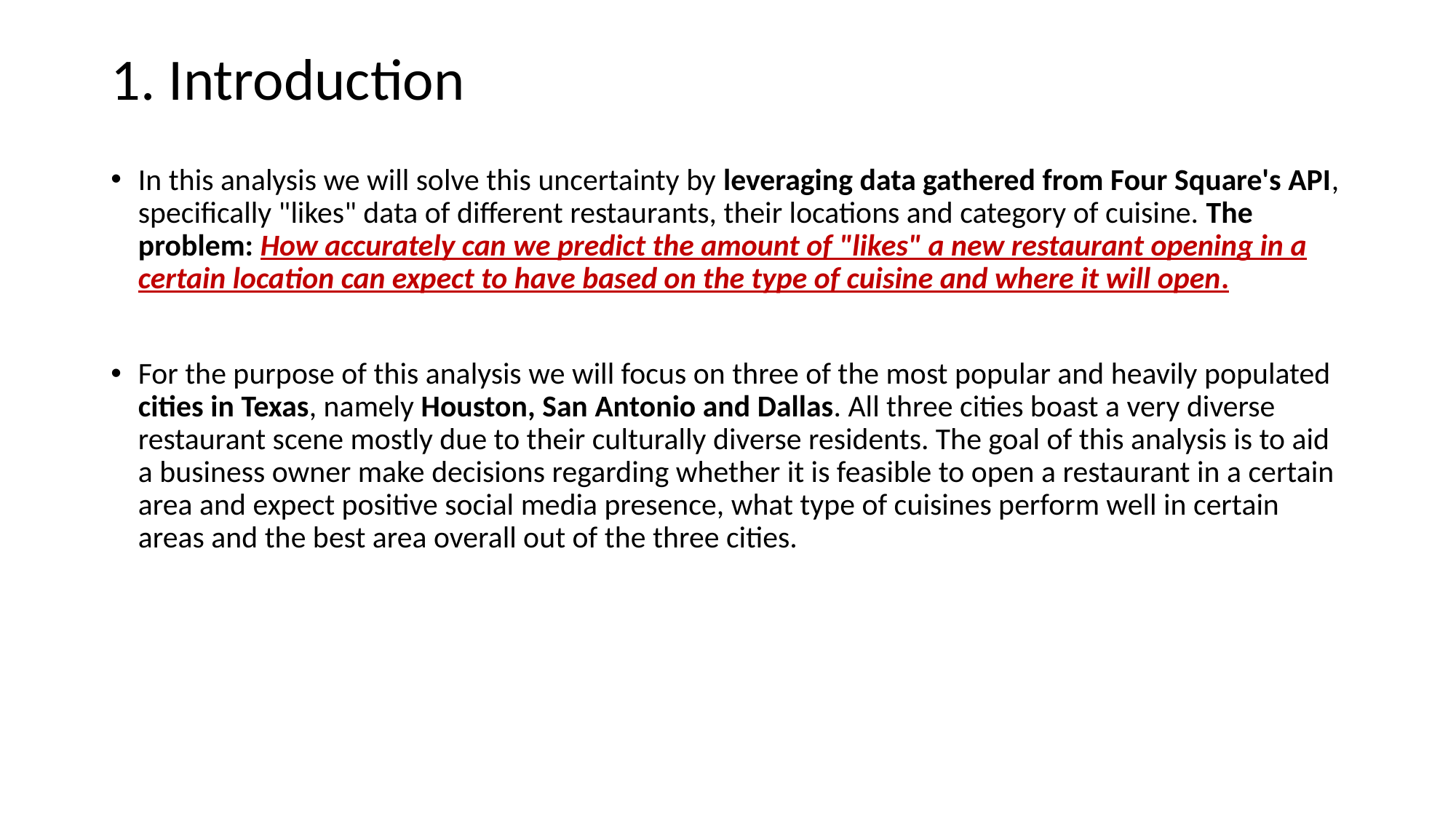

# 1. Introduction

In this analysis we will solve this uncertainty by leveraging data gathered from Four Square's API, specifically "likes" data of different restaurants, their locations and category of cuisine. The problem: How accurately can we predict the amount of "likes" a new restaurant opening in a certain location can expect to have based on the type of cuisine and where it will open.

For the purpose of this analysis we will focus on three of the most popular and heavily populated cities in Texas, namely Houston, San Antonio and Dallas. All three cities boast a very diverse restaurant scene mostly due to their culturally diverse residents. The goal of this analysis is to aid a business owner make decisions regarding whether it is feasible to open a restaurant in a certain area and expect positive social media presence, what type of cuisines perform well in certain areas and the best area overall out of the three cities.